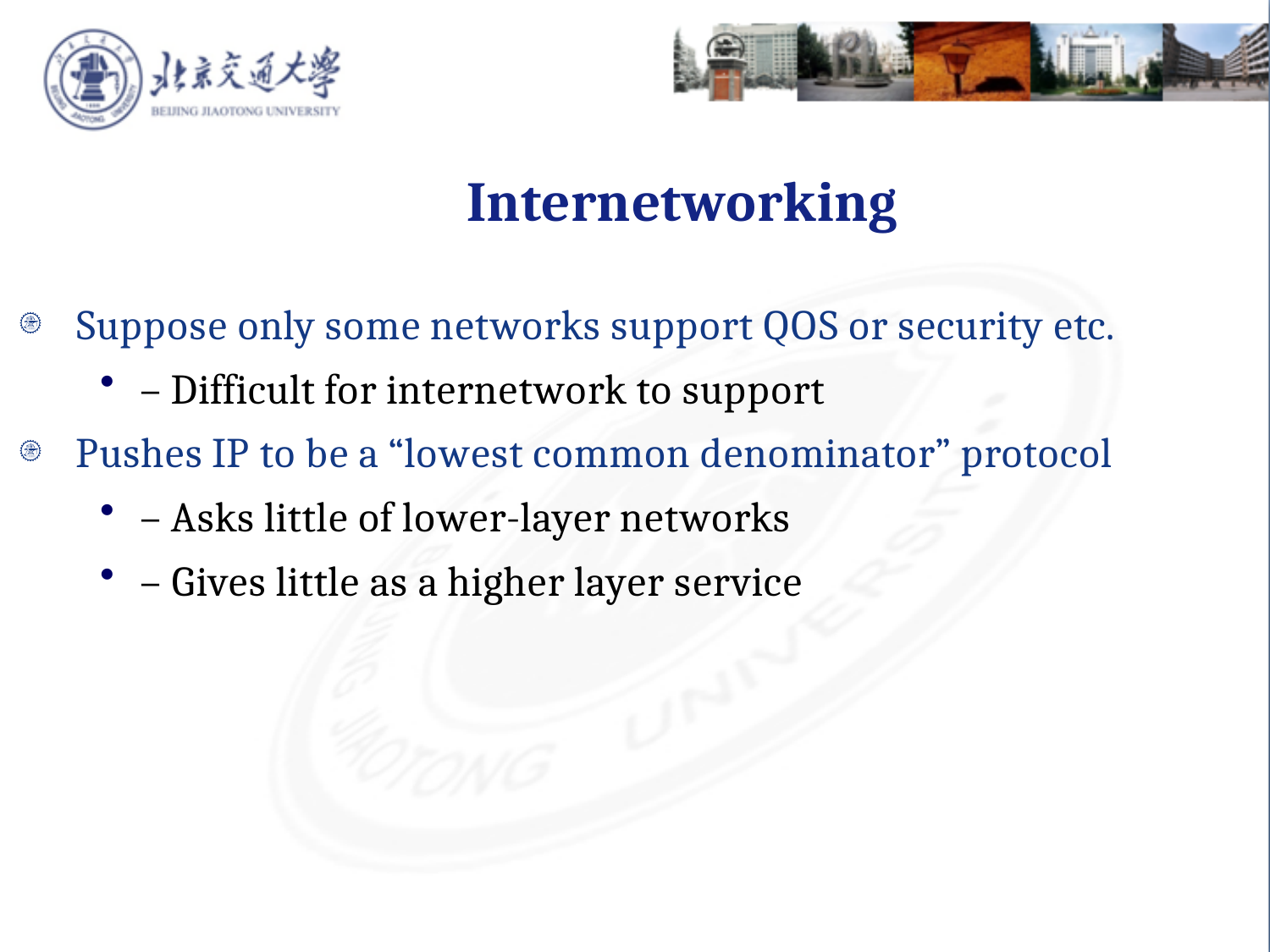

Internetworking
Suppose only some networks support QOS or security etc.
– Difficult for internetwork to support
Pushes IP to be a “lowest common denominator” protocol
– Asks little of lower-layer networks
– Gives little as a higher layer service